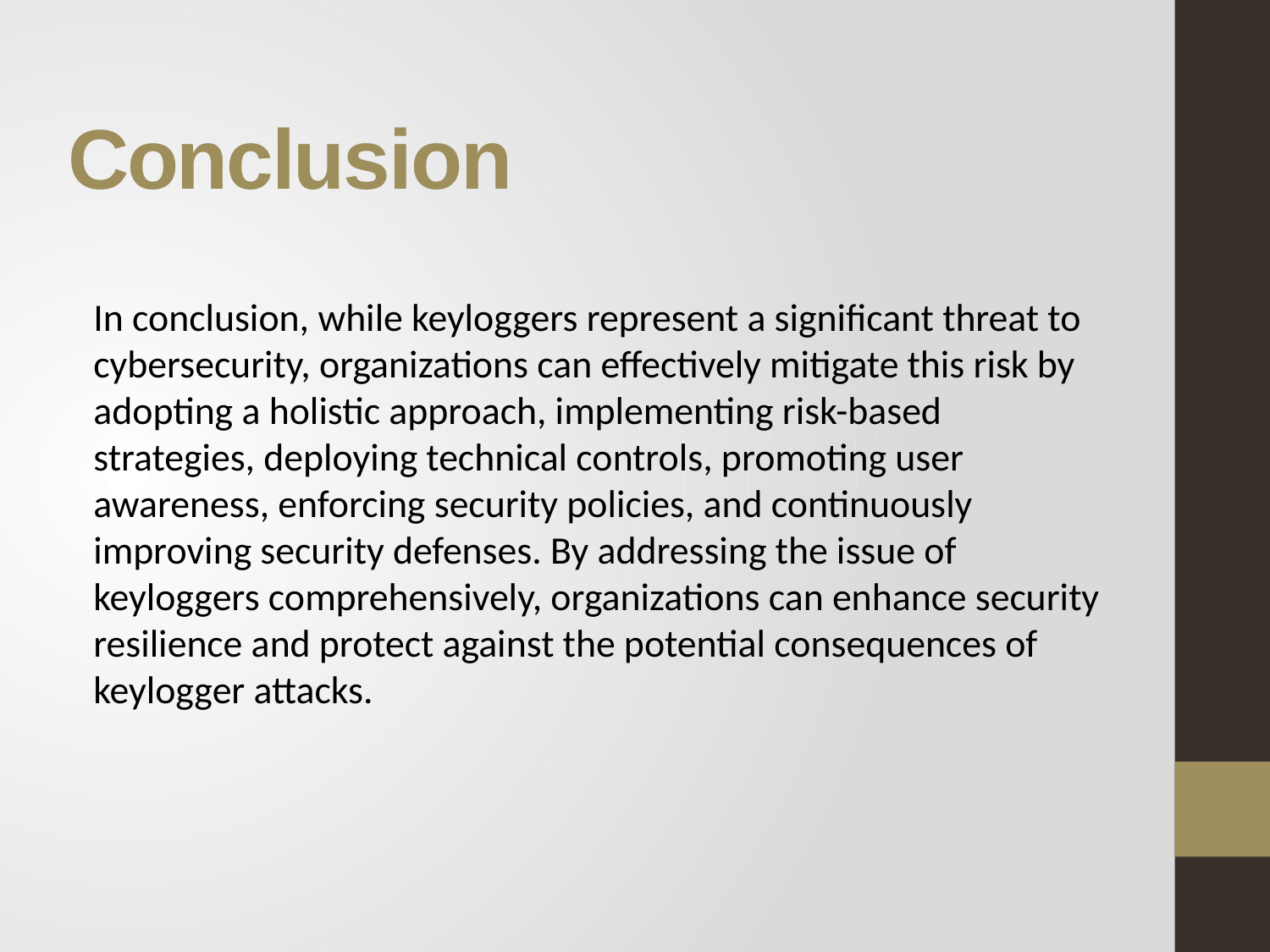

# Conclusion
In conclusion, while keyloggers represent a significant threat to cybersecurity, organizations can effectively mitigate this risk by adopting a holistic approach, implementing risk-based strategies, deploying technical controls, promoting user awareness, enforcing security policies, and continuously improving security defenses. By addressing the issue of keyloggers comprehensively, organizations can enhance security resilience and protect against the potential consequences of keylogger attacks.